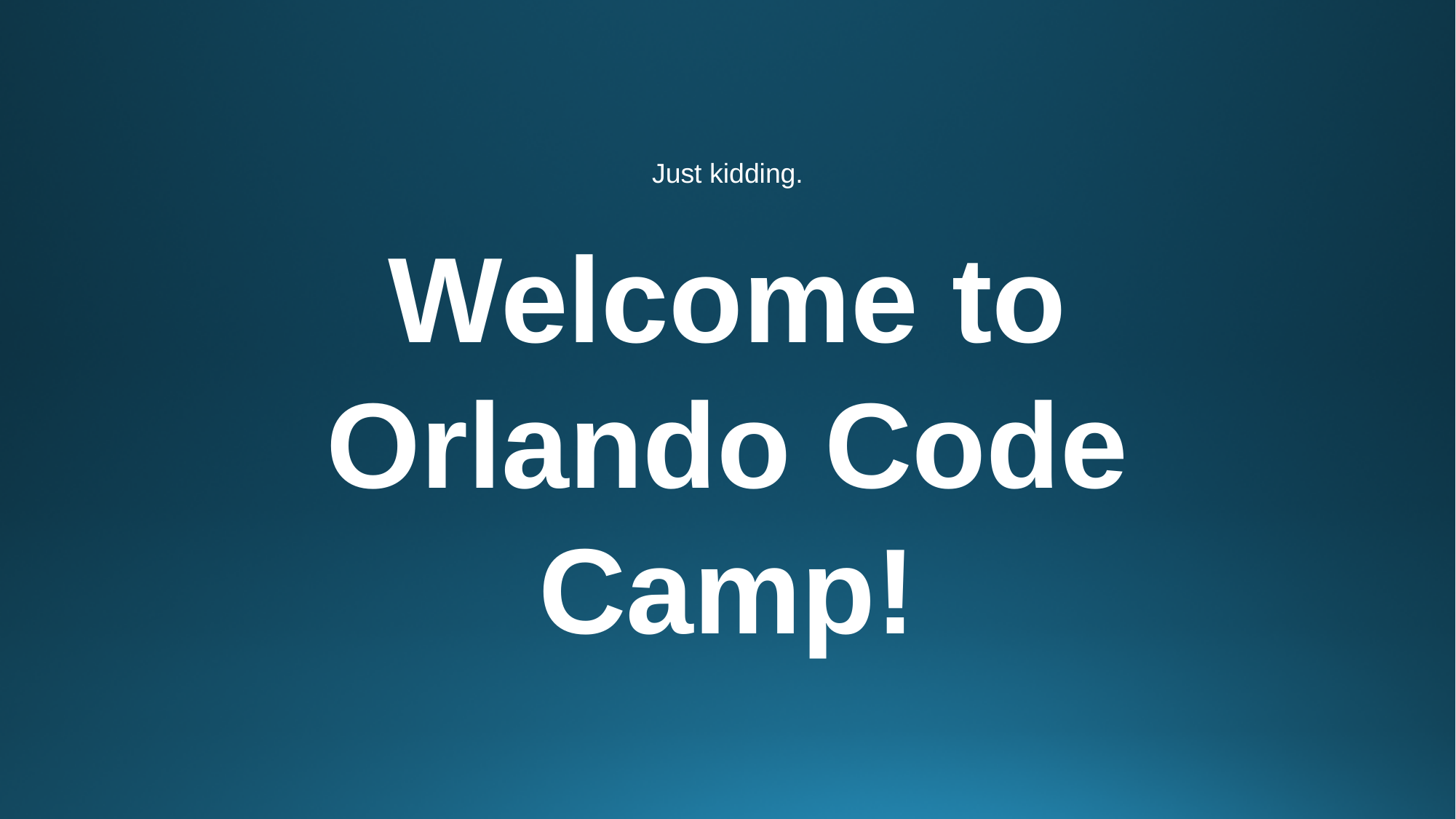

Just kidding.

Welcome to Orlando Code Camp!